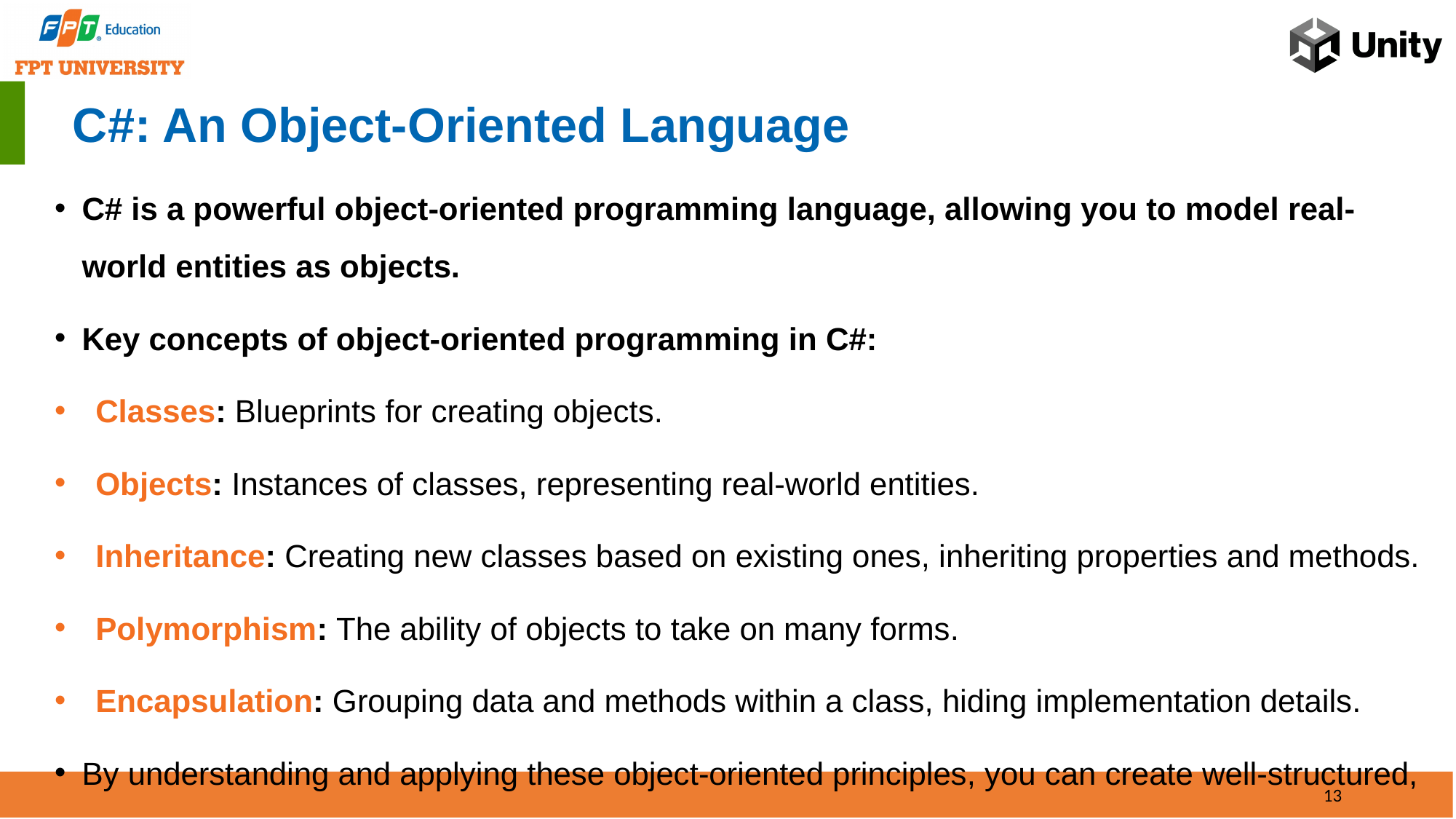

# C#: An Object-Oriented Language
C# is a powerful object-oriented programming language, allowing you to model real-world entities as objects.
Key concepts of object-oriented programming in C#:
Classes: Blueprints for creating objects.
Objects: Instances of classes, representing real-world entities.
Inheritance: Creating new classes based on existing ones, inheriting properties and methods.
Polymorphism: The ability of objects to take on many forms.
Encapsulation: Grouping data and methods within a class, hiding implementation details.
By understanding and applying these object-oriented principles, you can create well-structured, maintainable, and reusable code in C#.
13